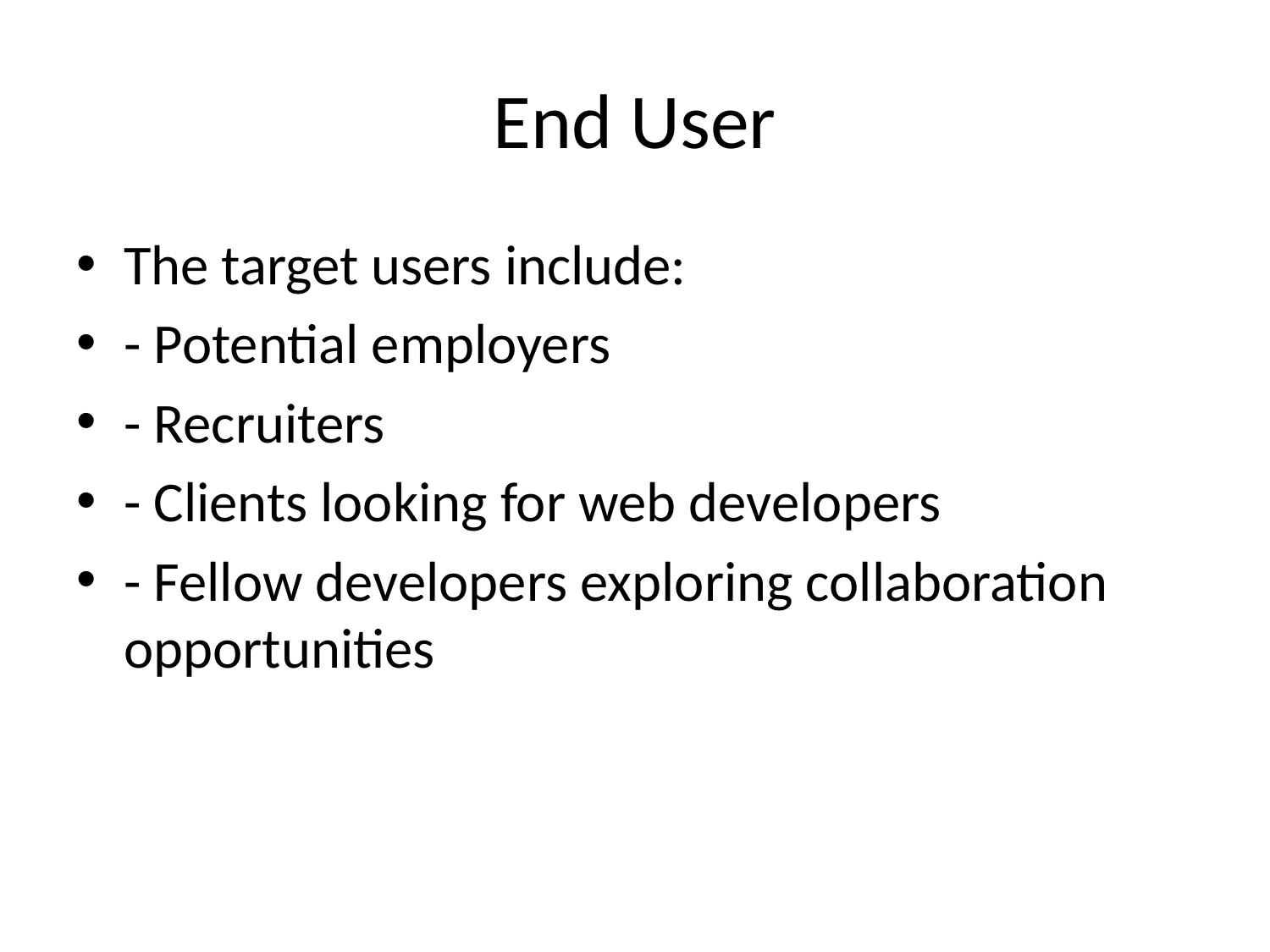

# End User
The target users include:
- Potential employers
- Recruiters
- Clients looking for web developers
- Fellow developers exploring collaboration opportunities